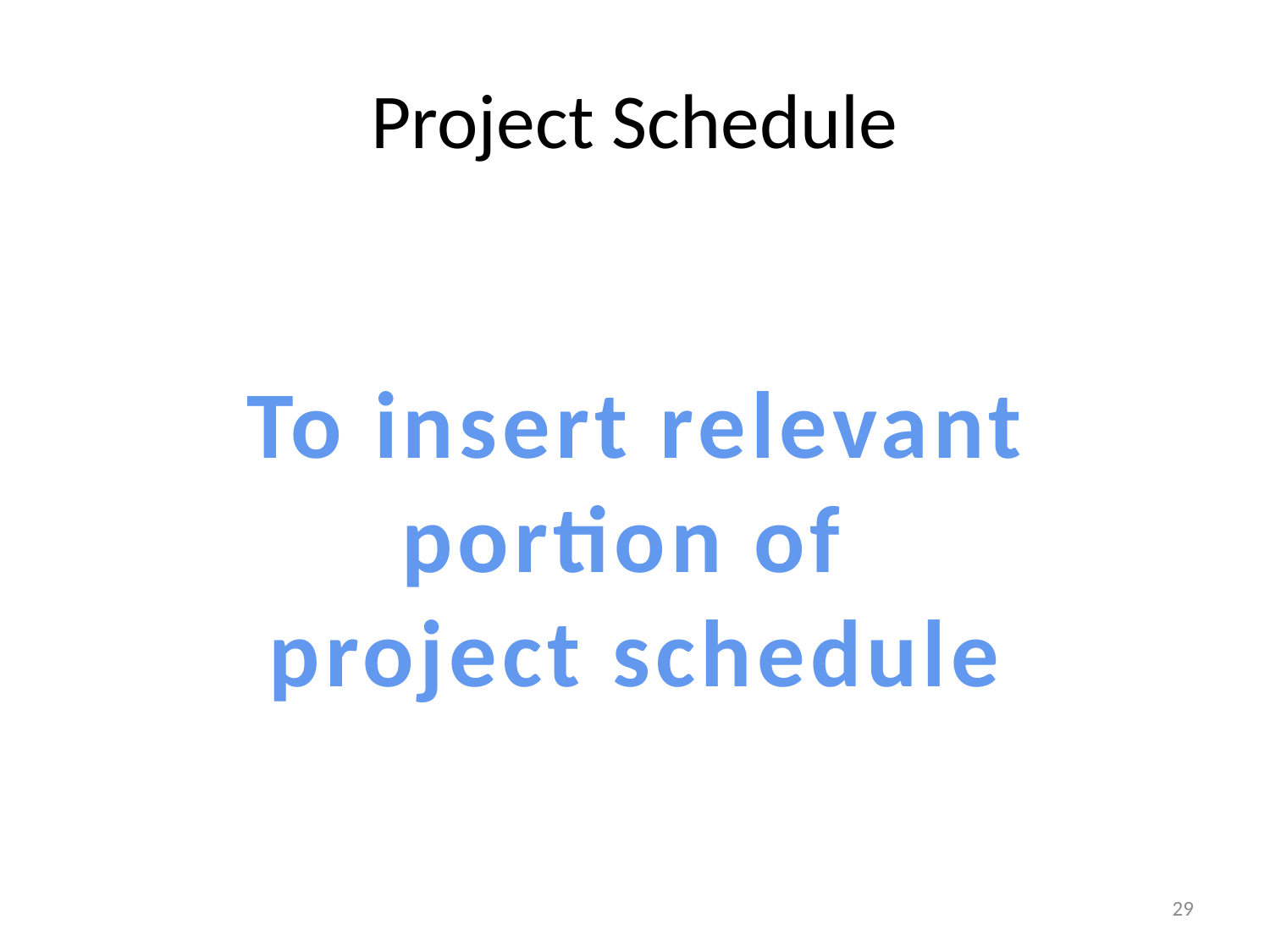

# Project Schedule
To insert relevant
portion of
project schedule
29